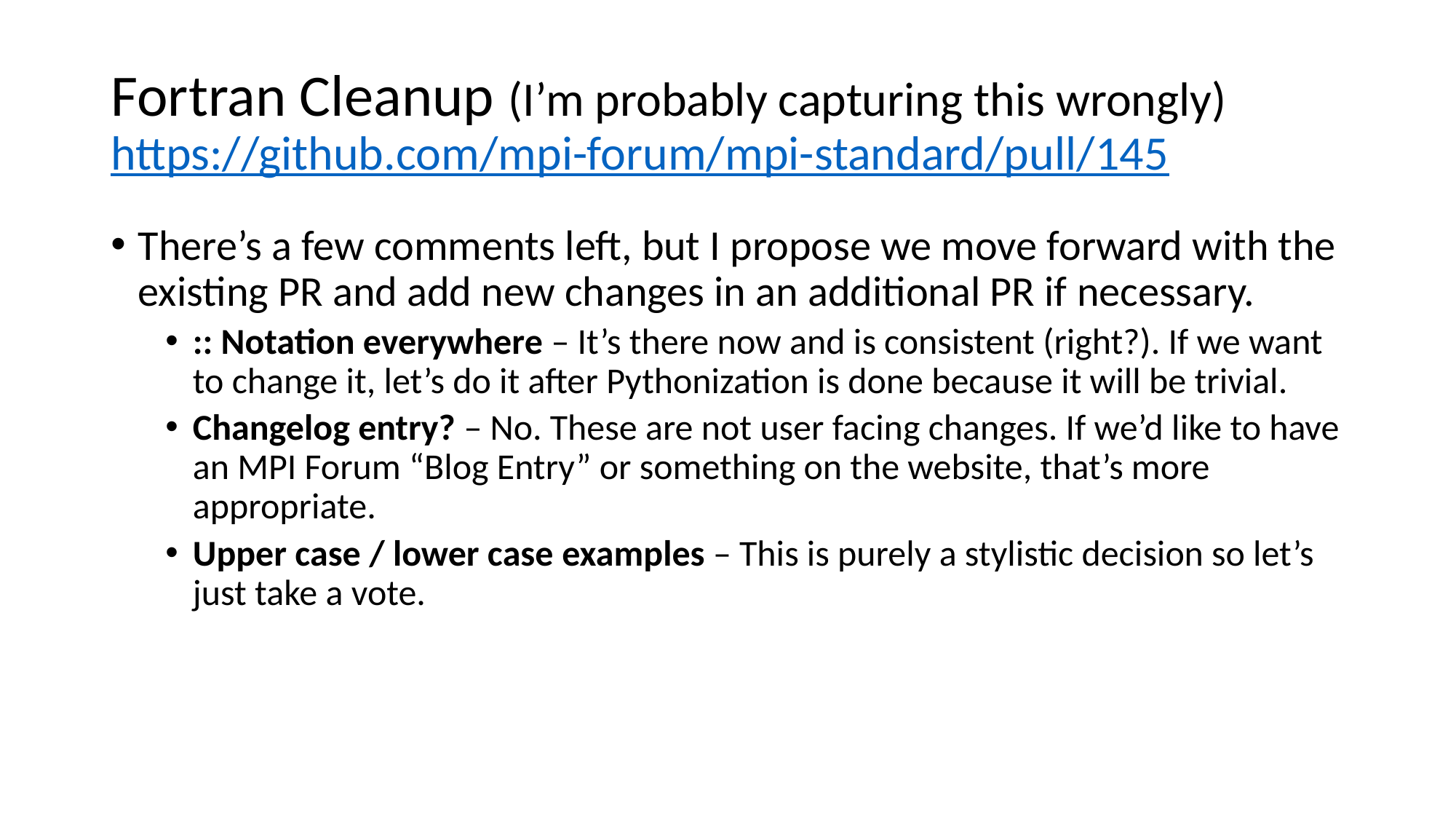

# Fortran Cleanup (I’m probably capturing this wrongly) https://github.com/mpi-forum/mpi-standard/pull/145
There’s a few comments left, but I propose we move forward with the existing PR and add new changes in an additional PR if necessary.
:: Notation everywhere – It’s there now and is consistent (right?). If we want to change it, let’s do it after Pythonization is done because it will be trivial.
Changelog entry? – No. These are not user facing changes. If we’d like to have an MPI Forum “Blog Entry” or something on the website, that’s more appropriate.
Upper case / lower case examples – This is purely a stylistic decision so let’s just take a vote.